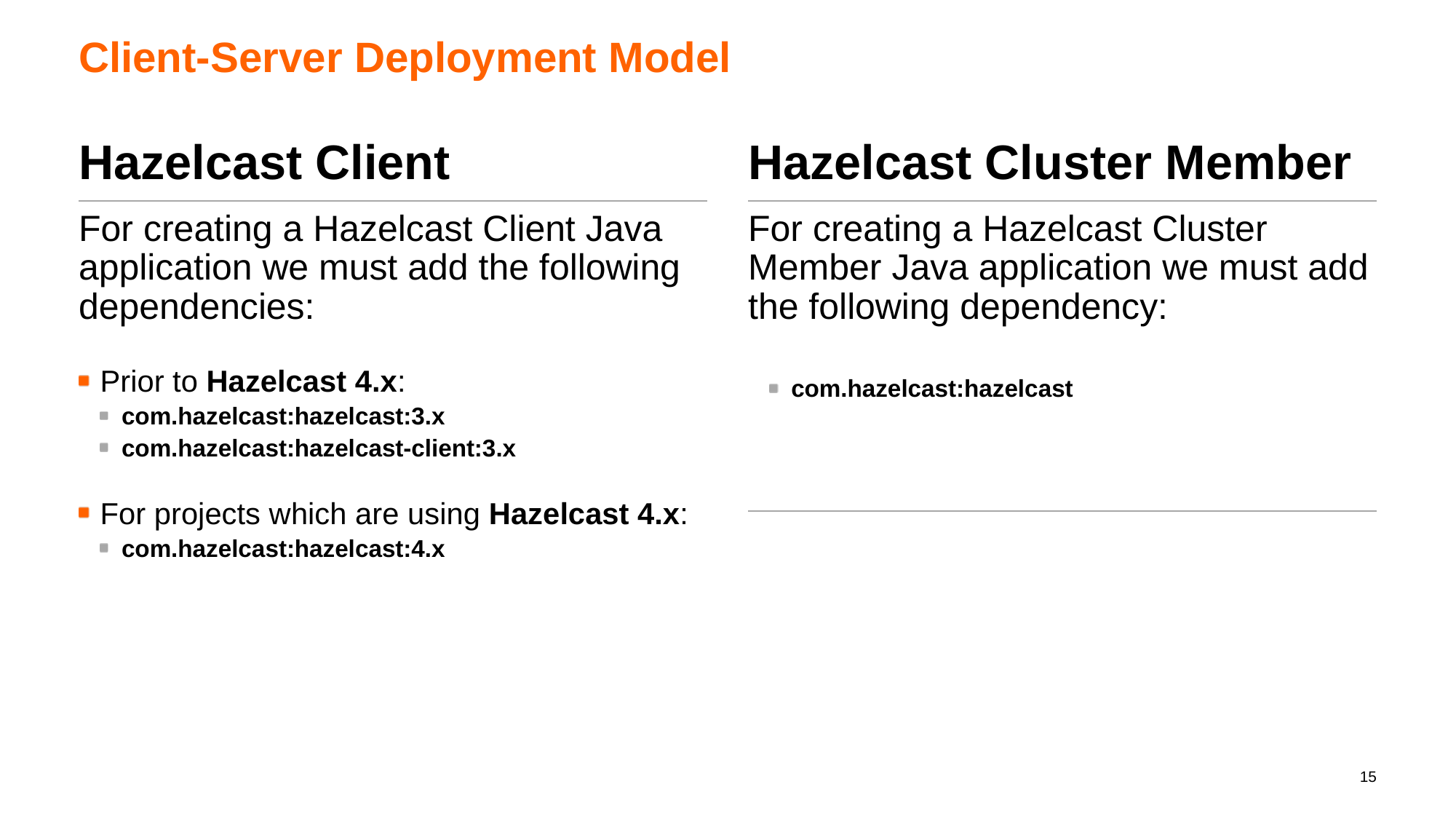

# Client-Server Deployment Model
Hazelcast Client
Hazelcast Cluster Member

For creating a Hazelcast Client Java application we must add the following dependencies:

Prior to Hazelcast 4.x:
com.hazelcast:hazelcast:3.x
com.hazelcast:hazelcast-client:3.x

For projects which are using Hazelcast 4.x:
com.hazelcast:hazelcast:4.x

For creating a Hazelcast Cluster Member Java application we must add the following dependency:

com.hazelcast:hazelcast

15